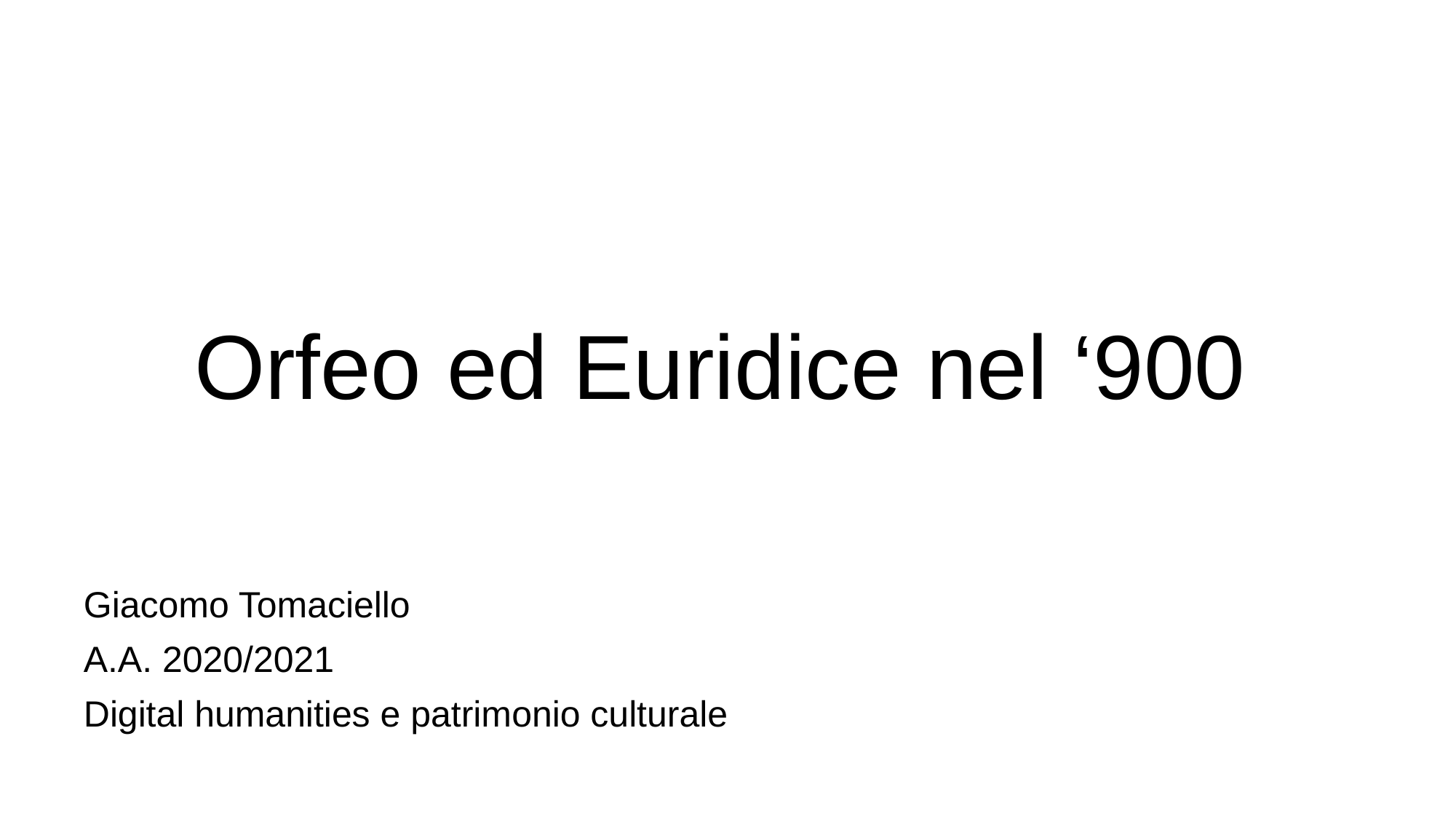

# Orfeo ed Euridice nel ‘900
Giacomo Tomaciello
A.A. 2020/2021
Digital humanities e patrimonio culturale